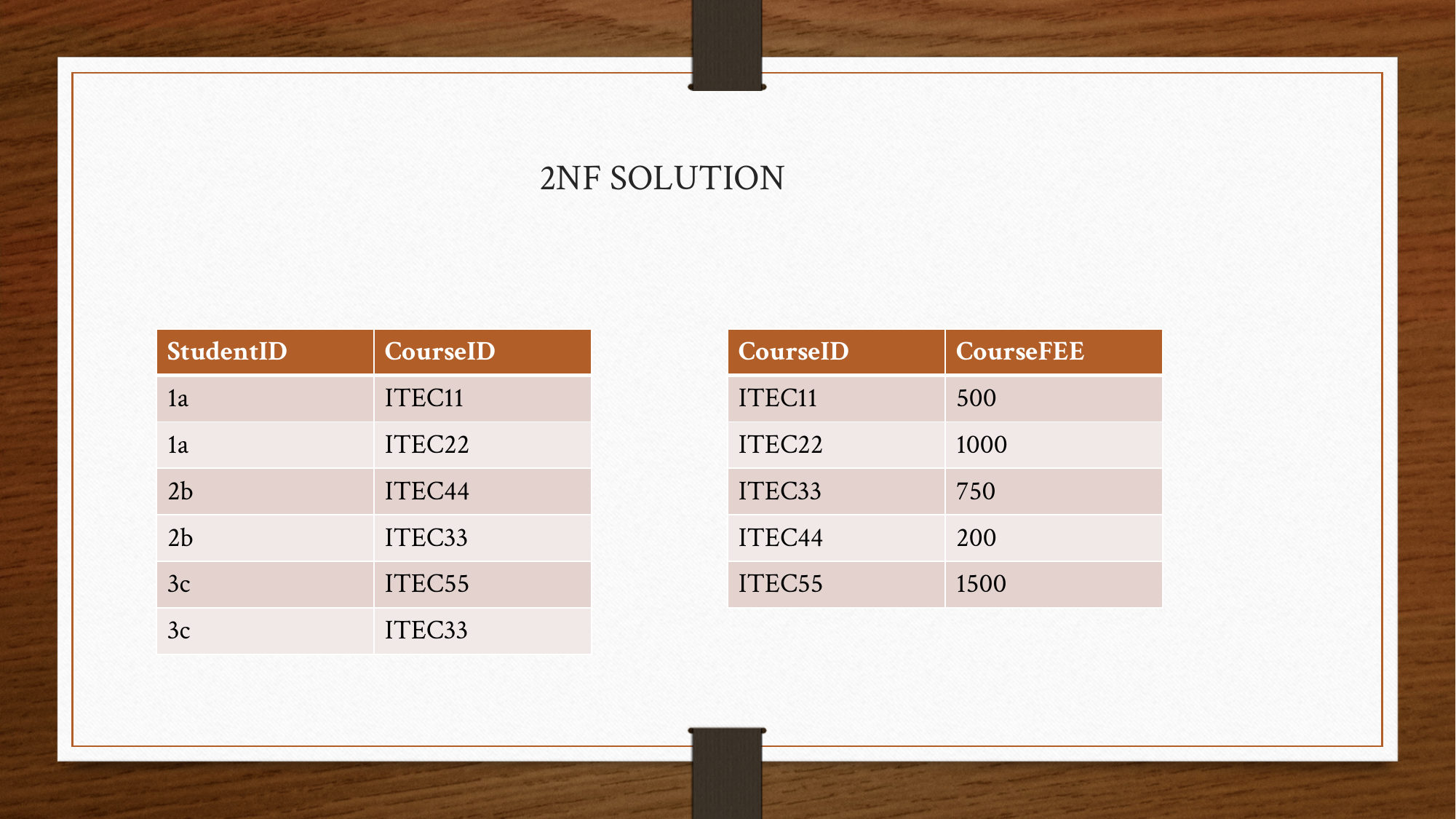

# 2NF SOLUTION
| StudentID | CourseID |
| --- | --- |
| 1a | ITEC11 |
| 1a | ITEC22 |
| 2b | ITEC44 |
| 2b | ITEC33 |
| 3c | ITEC55 |
| 3c | ITEC33 |
| CourseID | CourseFEE |
| --- | --- |
| ITEC11 | 500 |
| ITEC22 | 1000 |
| ITEC33 | 750 |
| ITEC44 | 200 |
| ITEC55 | 1500 |